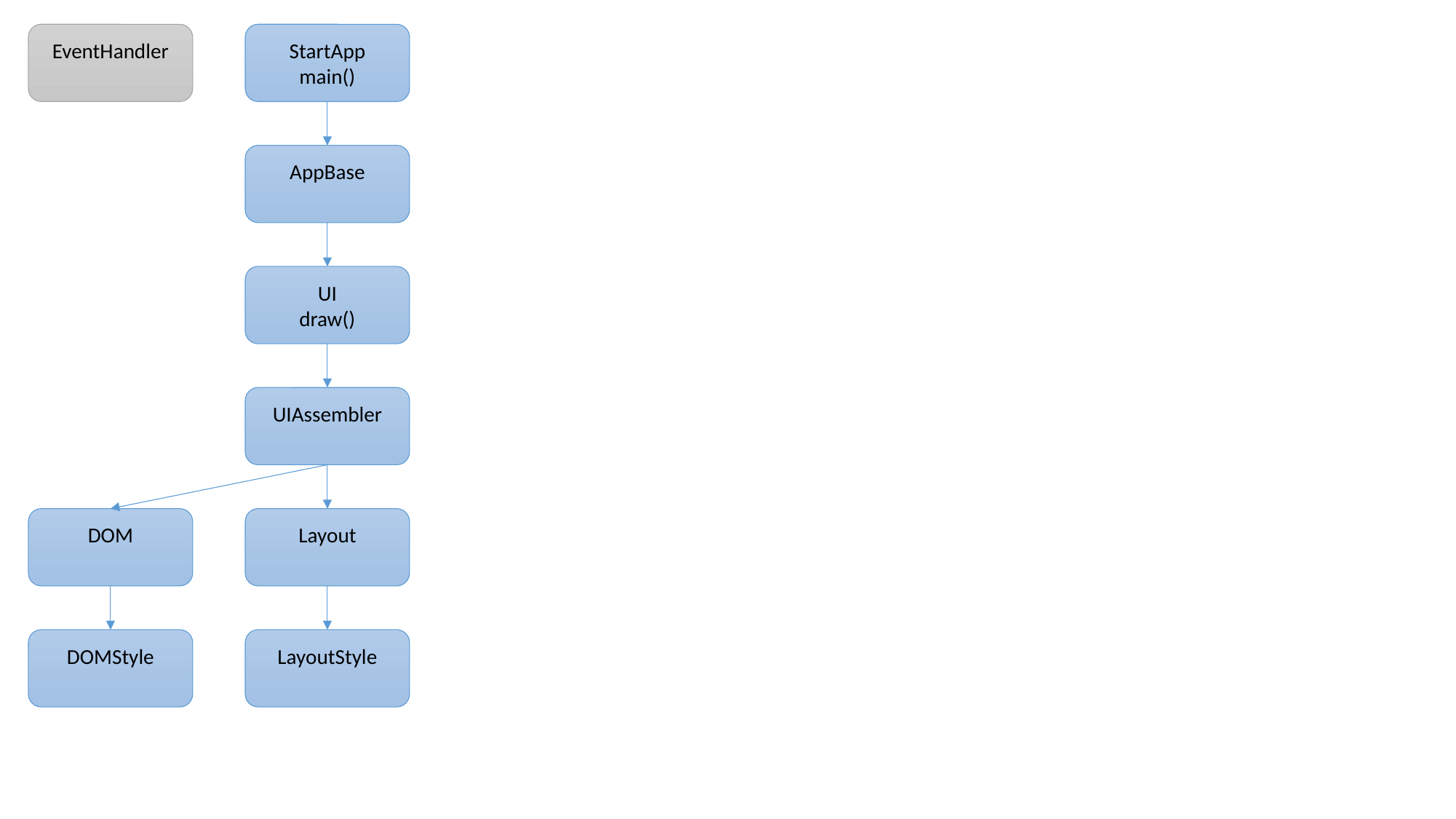

EventHandler

StartApp
main()
AppBase

UI
draw()
UIAssembler

DOM

Layout

DOMStyle

LayoutStyle